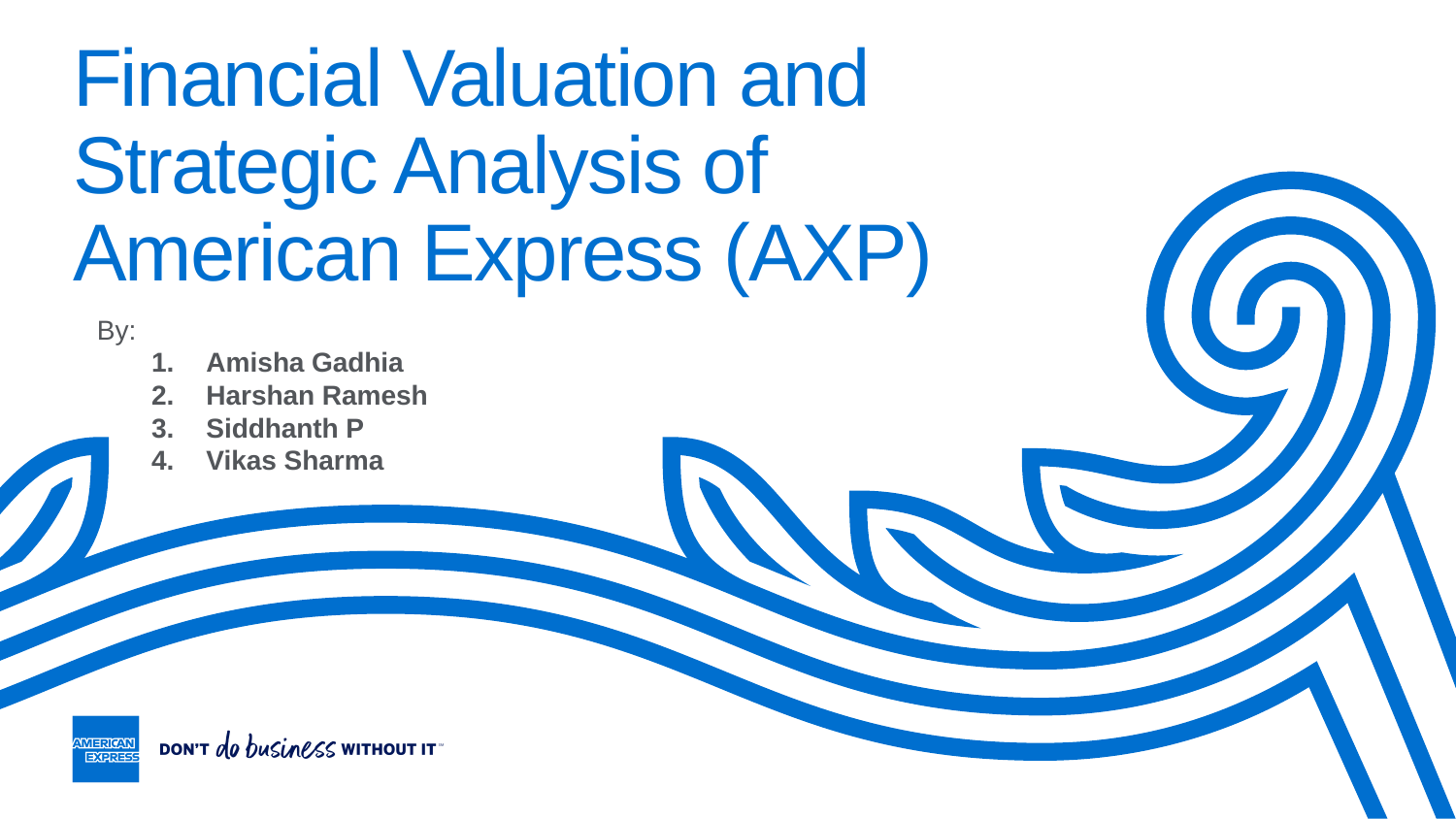

# Financial Valuation and Strategic Analysis of American Express (AXP)
By:
Amisha Gadhia
Harshan Ramesh
Siddhanth P
Vikas Sharma